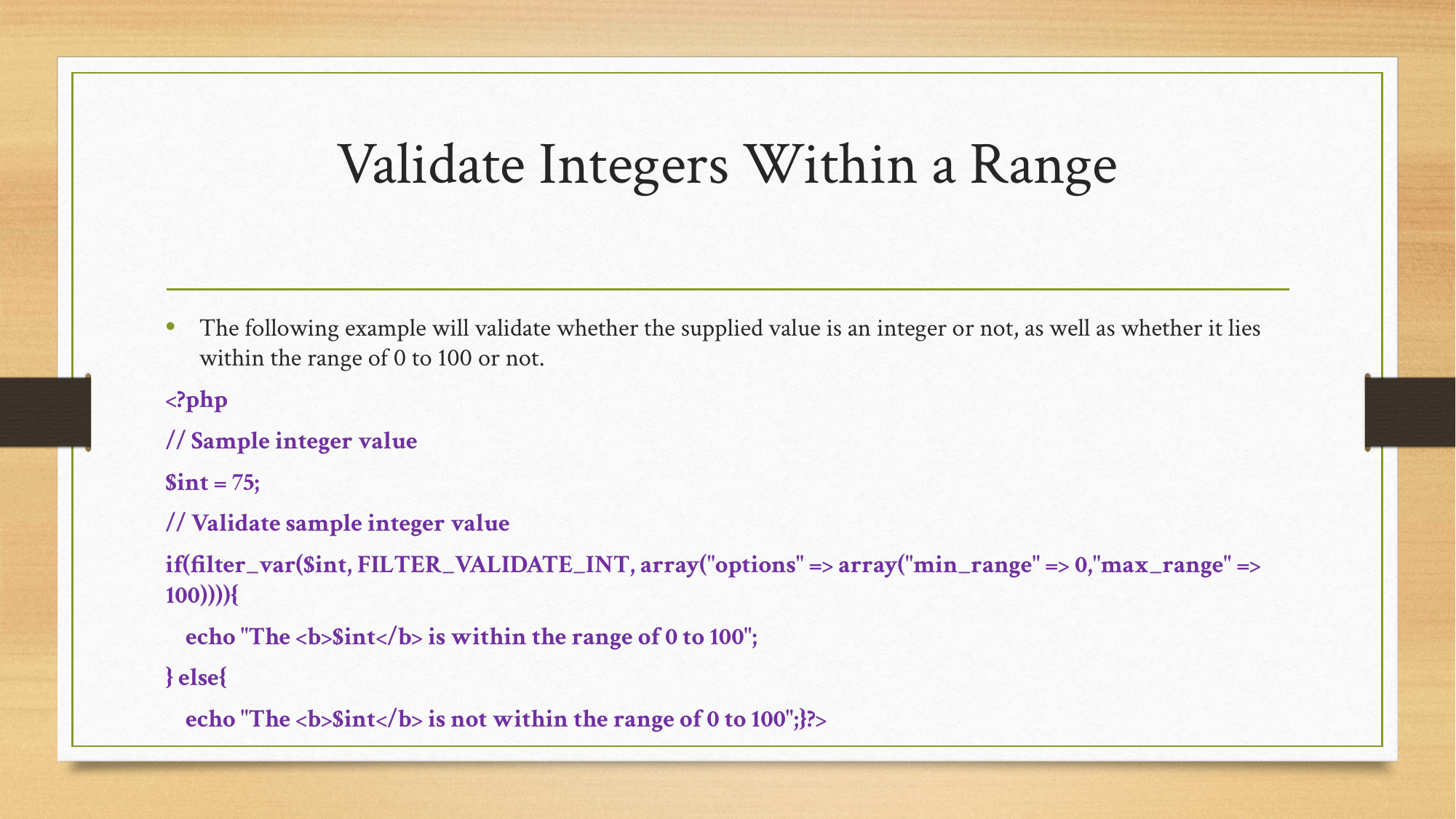

# Validate Integers Within a Range
The following example will validate whether the supplied value is an integer or not, as well as whether it lies within the range of 0 to 100 or not.
<?php
// Sample integer value
$int = 75;
// Validate sample integer value
if(filter_var($int, FILTER_VALIDATE_INT, array("options" => array("min_range" => 0,"max_range" => 100)))){
    echo "The <b>$int</b> is within the range of 0 to 100";
} else{
    echo "The <b>$int</b> is not within the range of 0 to 100";}?>